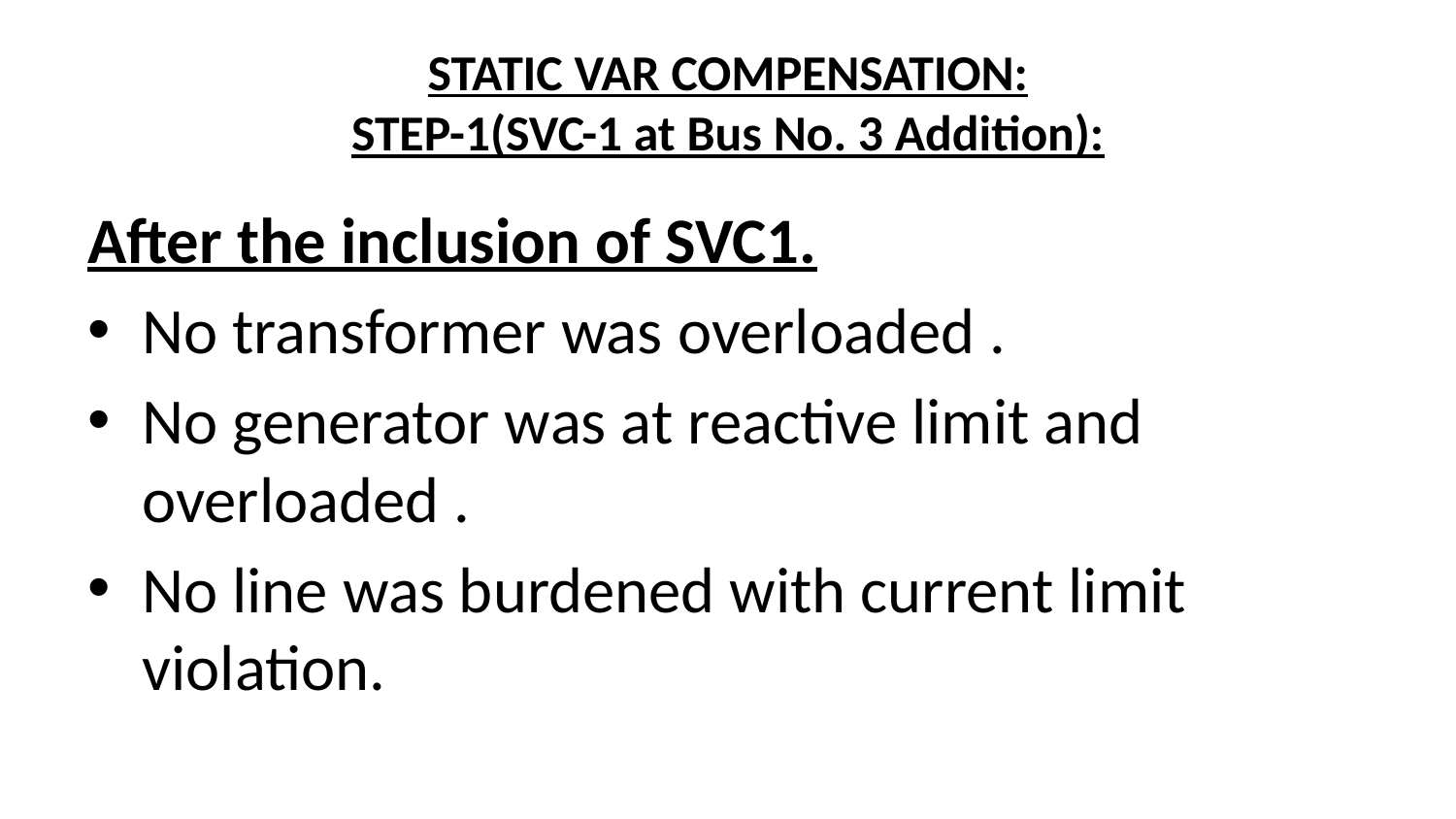

# STATIC VAR COMPENSATION: STEP-1(SVC-1 at Bus No. 3 Addition):
After the inclusion of SVC1.
No transformer was overloaded .
No generator was at reactive limit and overloaded .
No line was burdened with current limit violation.